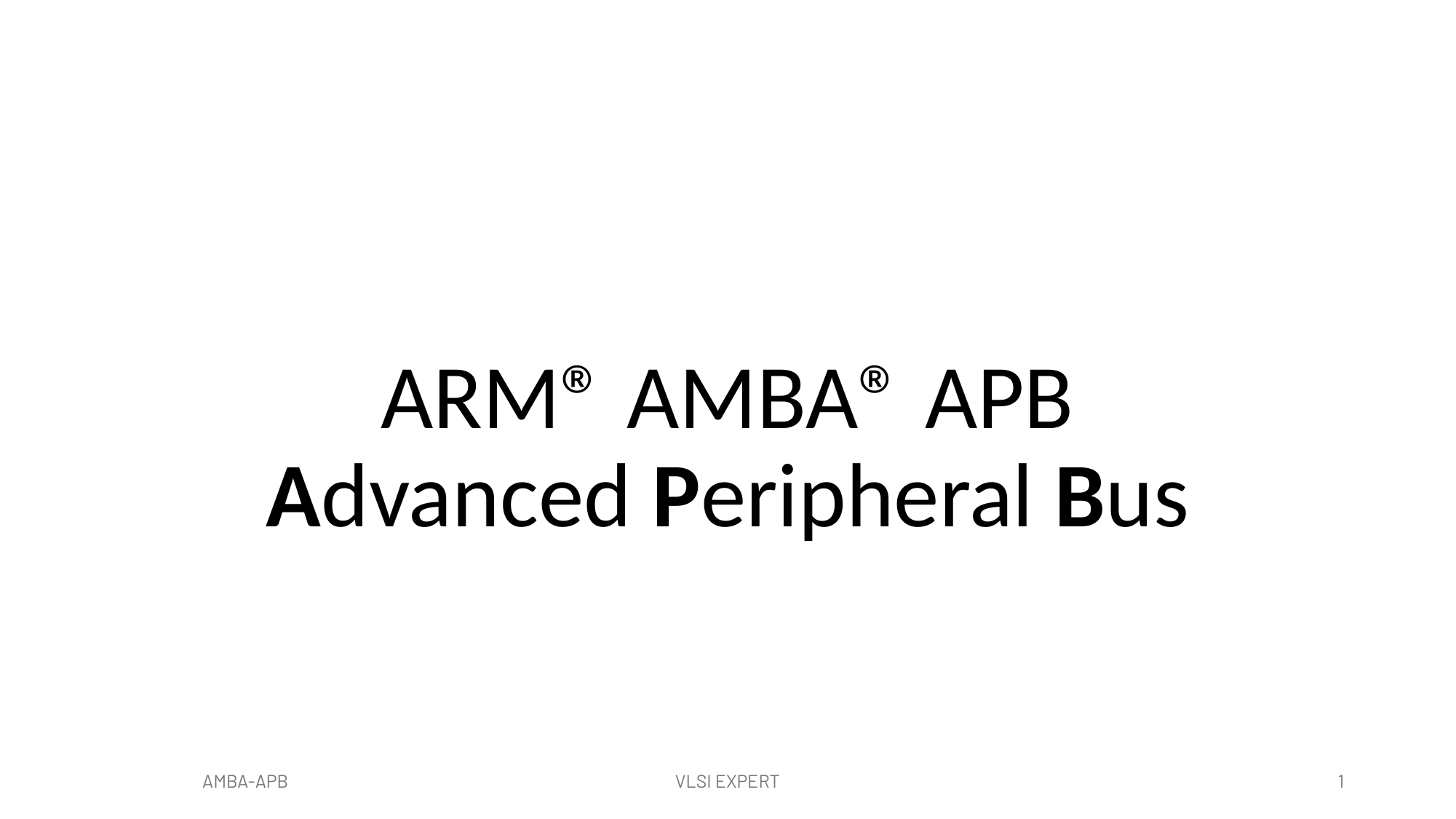

# ARM® AMBA® APB Advanced Peripheral Bus
VLSI EXPERT
1
AMBA-APB